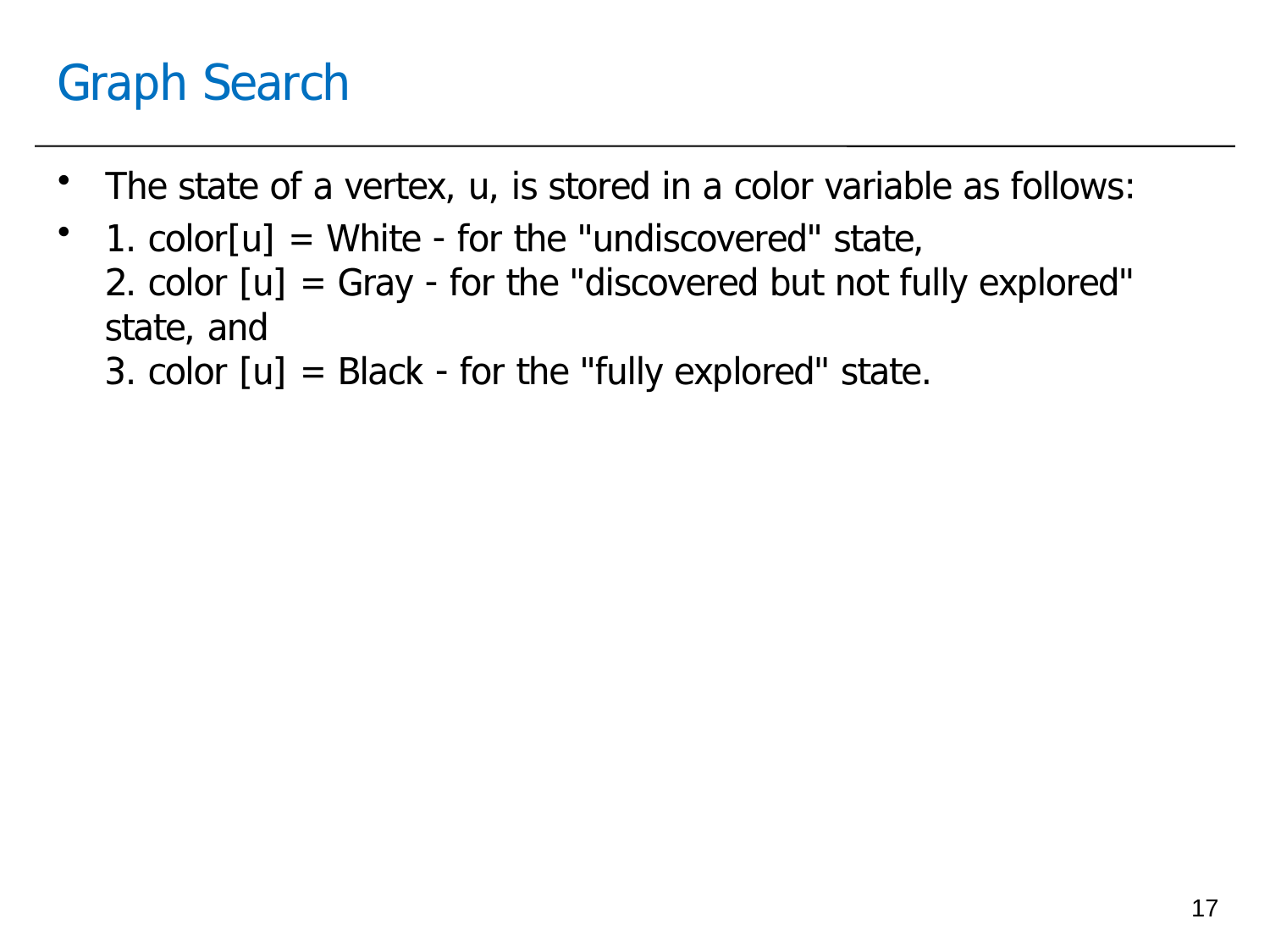

# Graph Search
The state of a vertex, u, is stored in a color variable as follows:
1. color[u] = White - for the "undiscovered" state,
2. color [u] = Gray - for the "discovered but not fully explored" state, and
3. color [u] = Black - for the "fully explored" state.

17